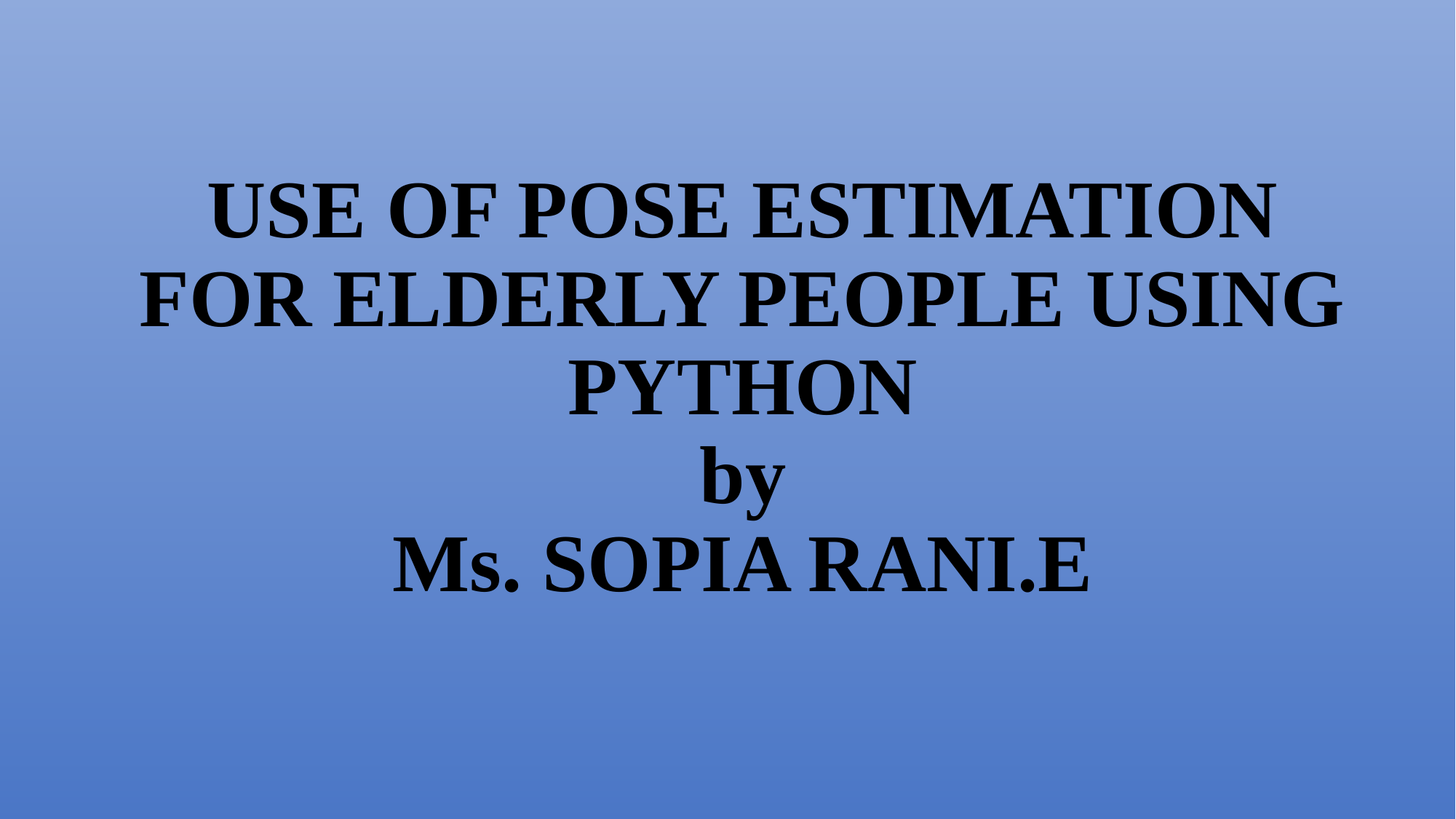

# USE OF POSE ESTIMATION FOR ELDERLY PEOPLE USING PYTHON by Ms. SOPIA RANI.E